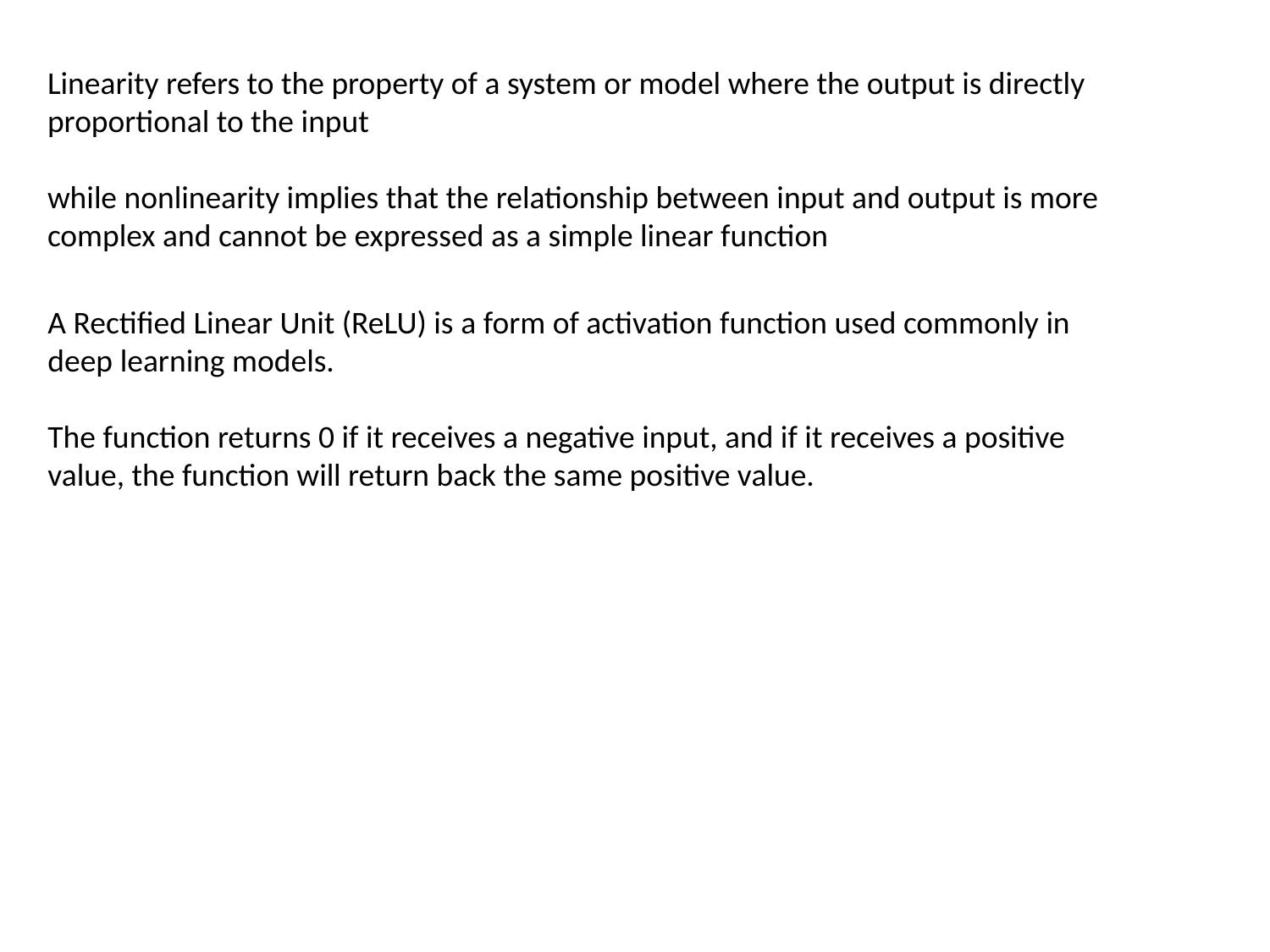

Linearity refers to the property of a system or model where the output is directly proportional to the input

while nonlinearity implies that the relationship between input and output is more complex and cannot be expressed as a simple linear function
A Rectified Linear Unit (ReLU) is a form of activation function used commonly in deep learning models.

The function returns 0 if it receives a negative input, and if it receives a positive value, the function will return back the same positive value.